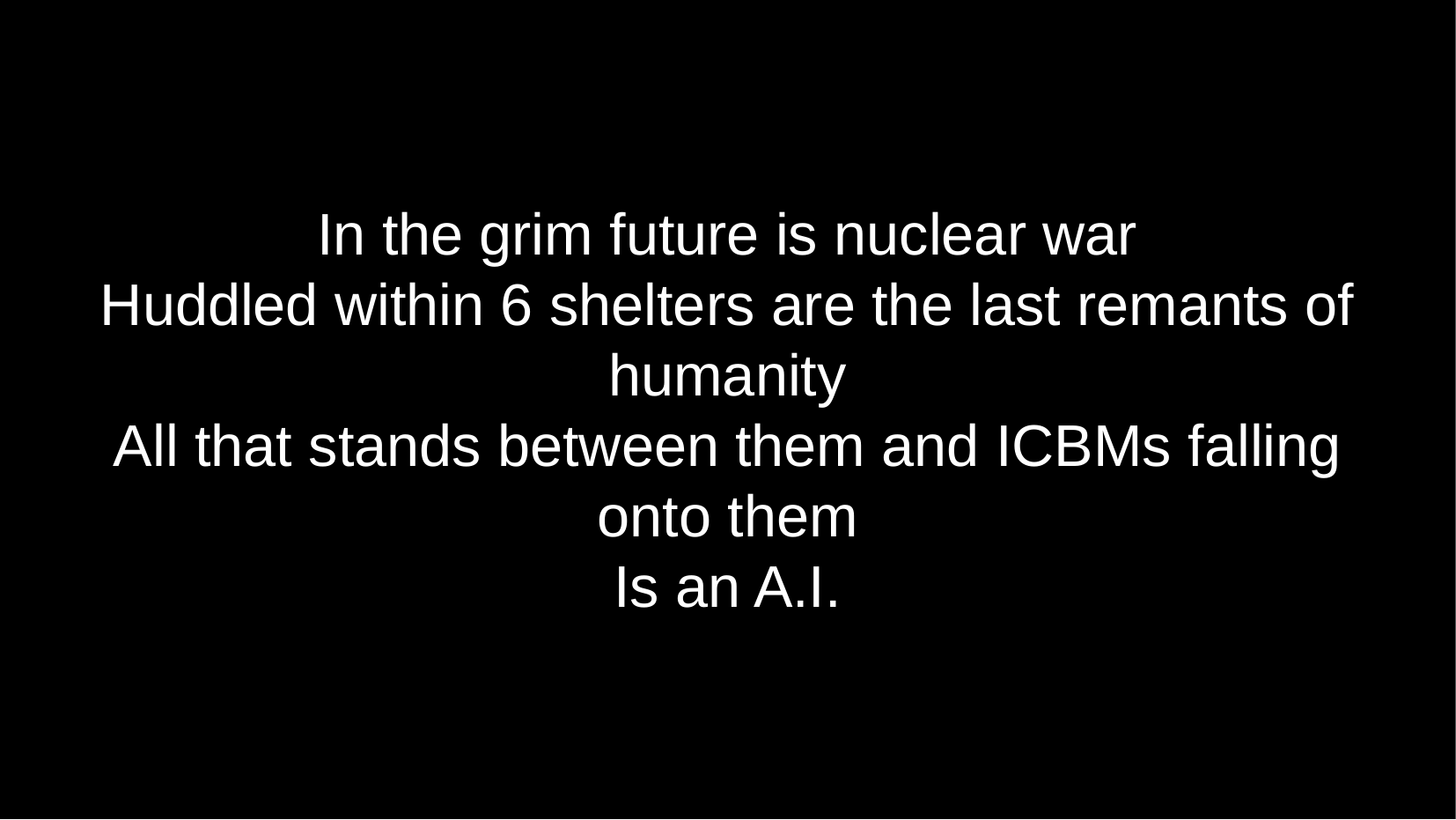

In the grim future is nuclear war
Huddled within 6 shelters are the last remants of humanity
All that stands between them and ICBMs falling onto them
Is an A.I.